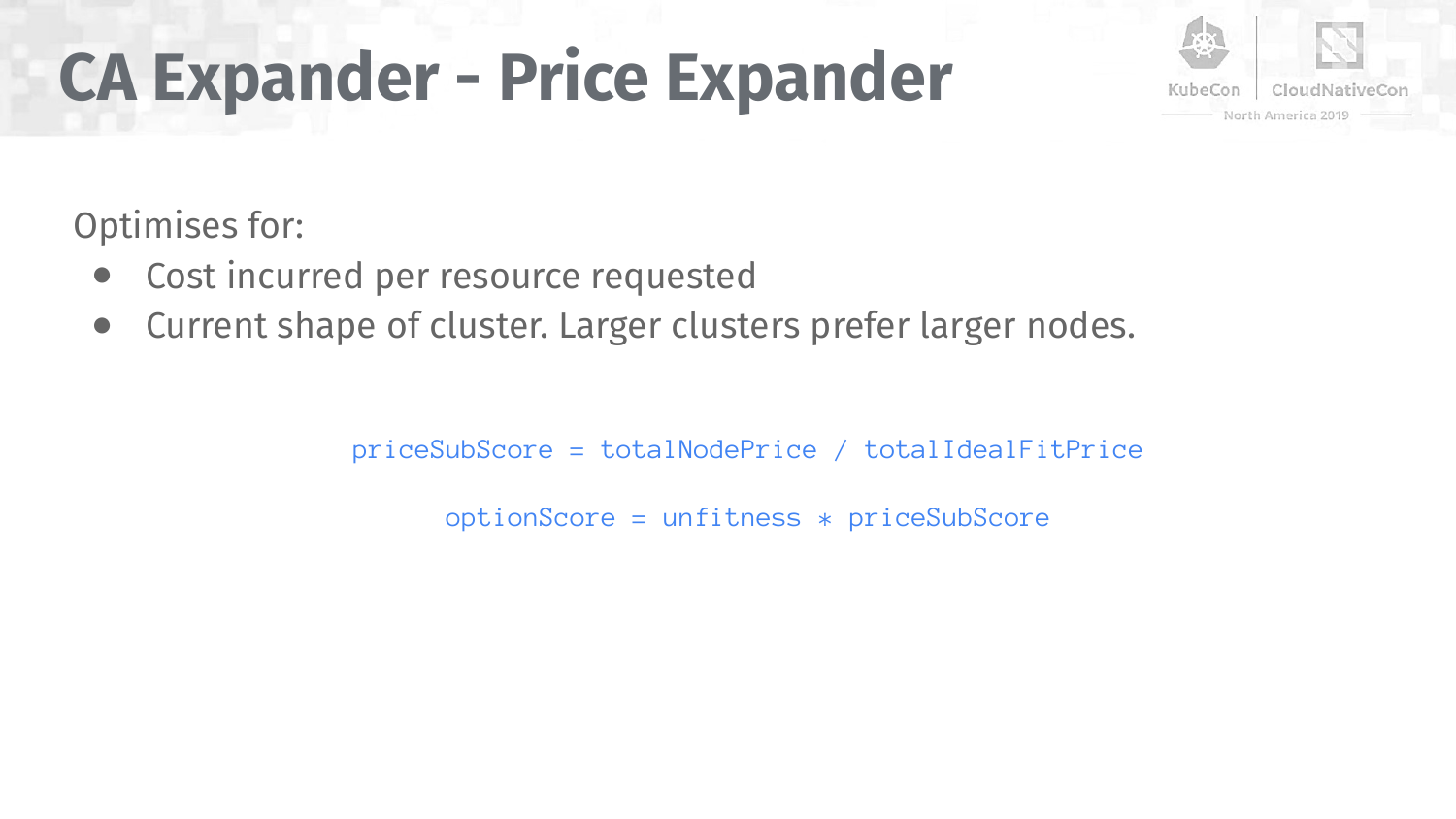

CA Expander - Price Expander
Optimises for:
Cost incurred per resource requested
Current shape of cluster. Larger clusters prefer larger nodes.

priceSubScore = totalNodePrice / totalIdealFitPrice
optionScore = unfitness * priceSubScore